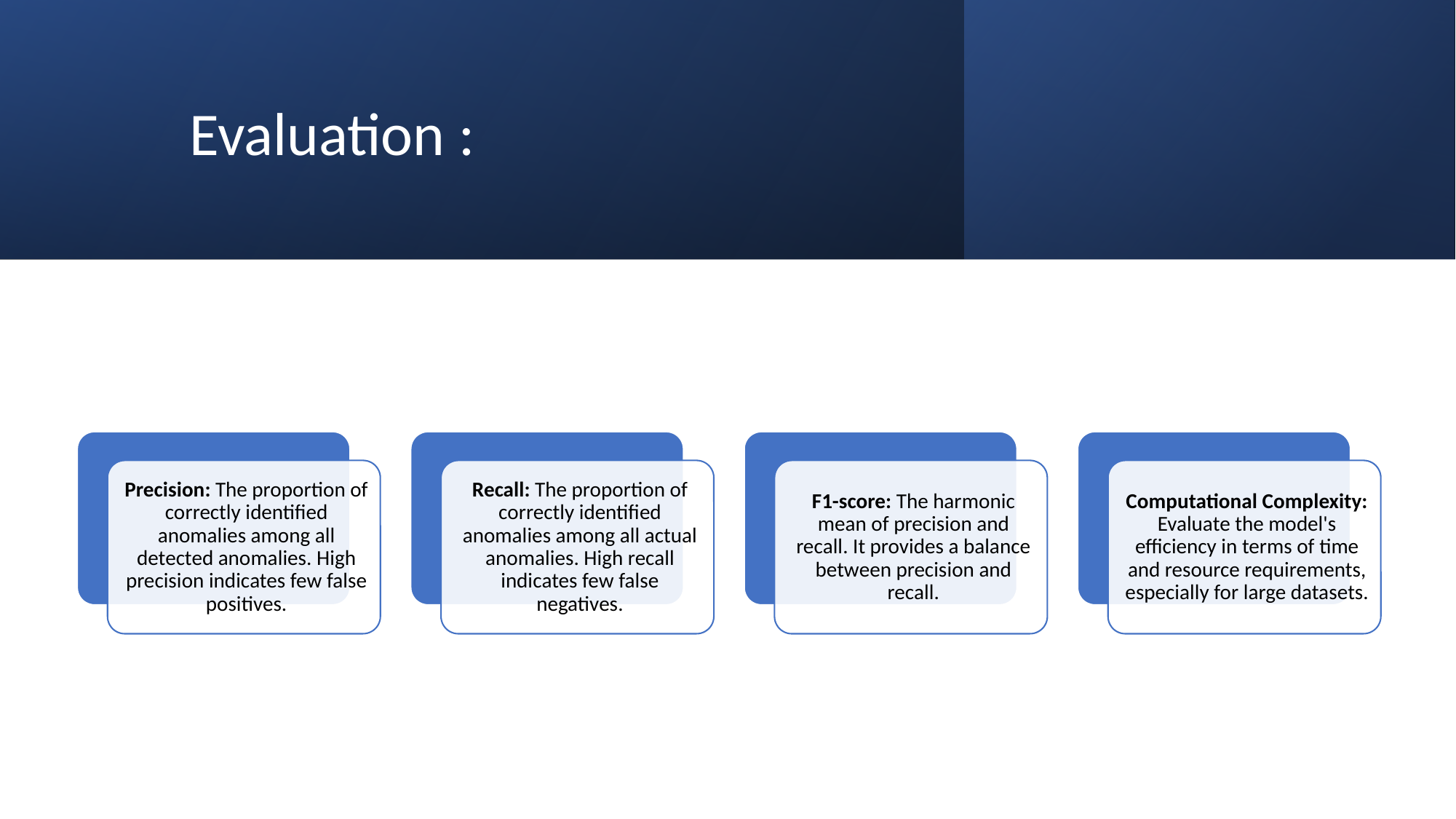

# Evaluation :
Precision: The proportion of correctly identified anomalies among all detected anomalies. High precision indicates few false positives.
Recall: The proportion of correctly identified anomalies among all actual anomalies. High recall indicates few false negatives.
F1-score: The harmonic mean of precision and recall. It provides a balance between precision and recall.
Computational Complexity: Evaluate the model's efficiency in terms of time and resource requirements, especially for large datasets.